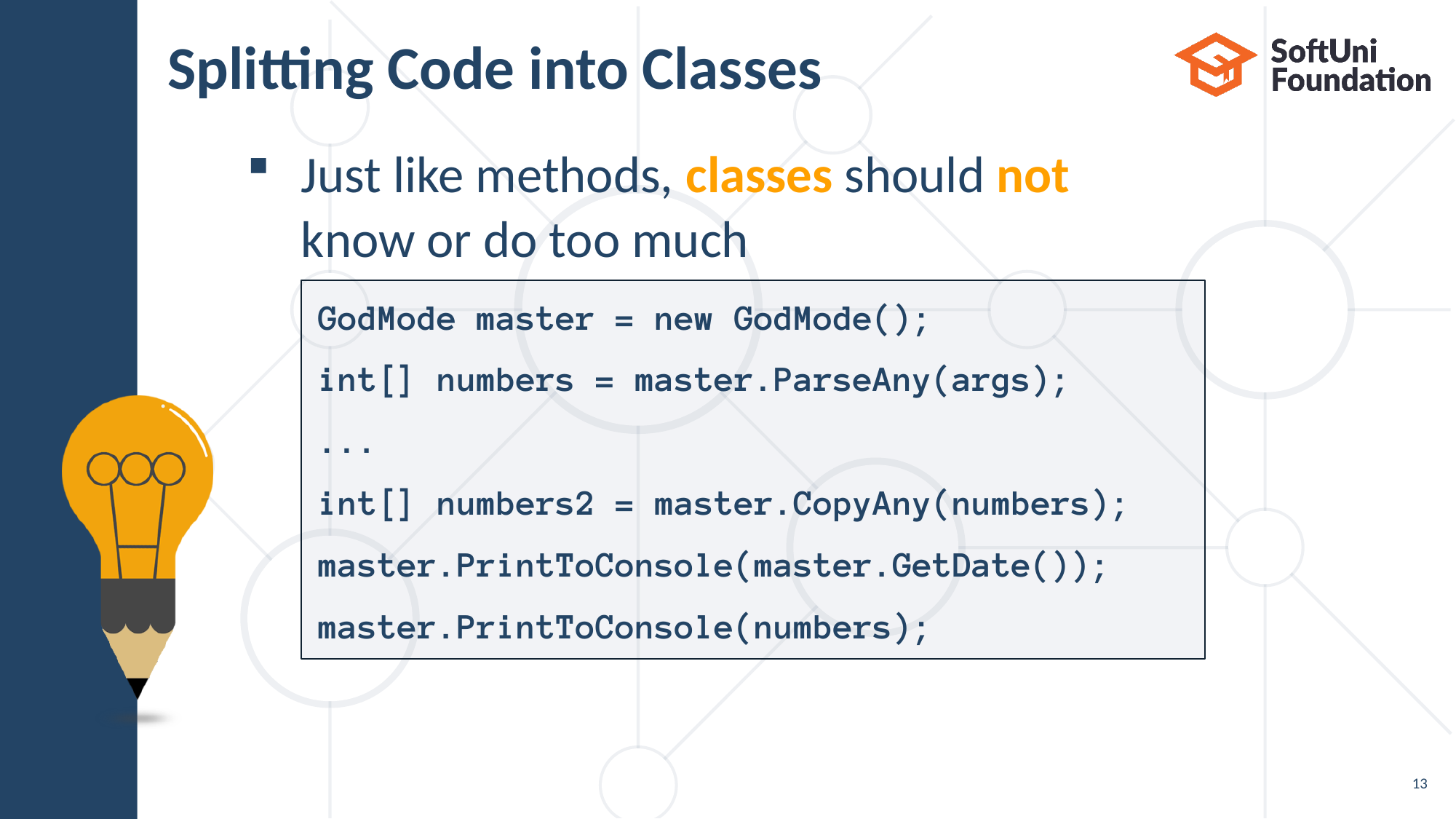

# Splitting Code into Classes
Just like methods, classes should not
know or do too much

GodMode master = new GodMode();
int[] numbers = master.ParseAny(args);
...
int[] numbers2 = master.CopyAny(numbers);
master.PrintToConsole(master.GetDate());
master.PrintToConsole(numbers);
13